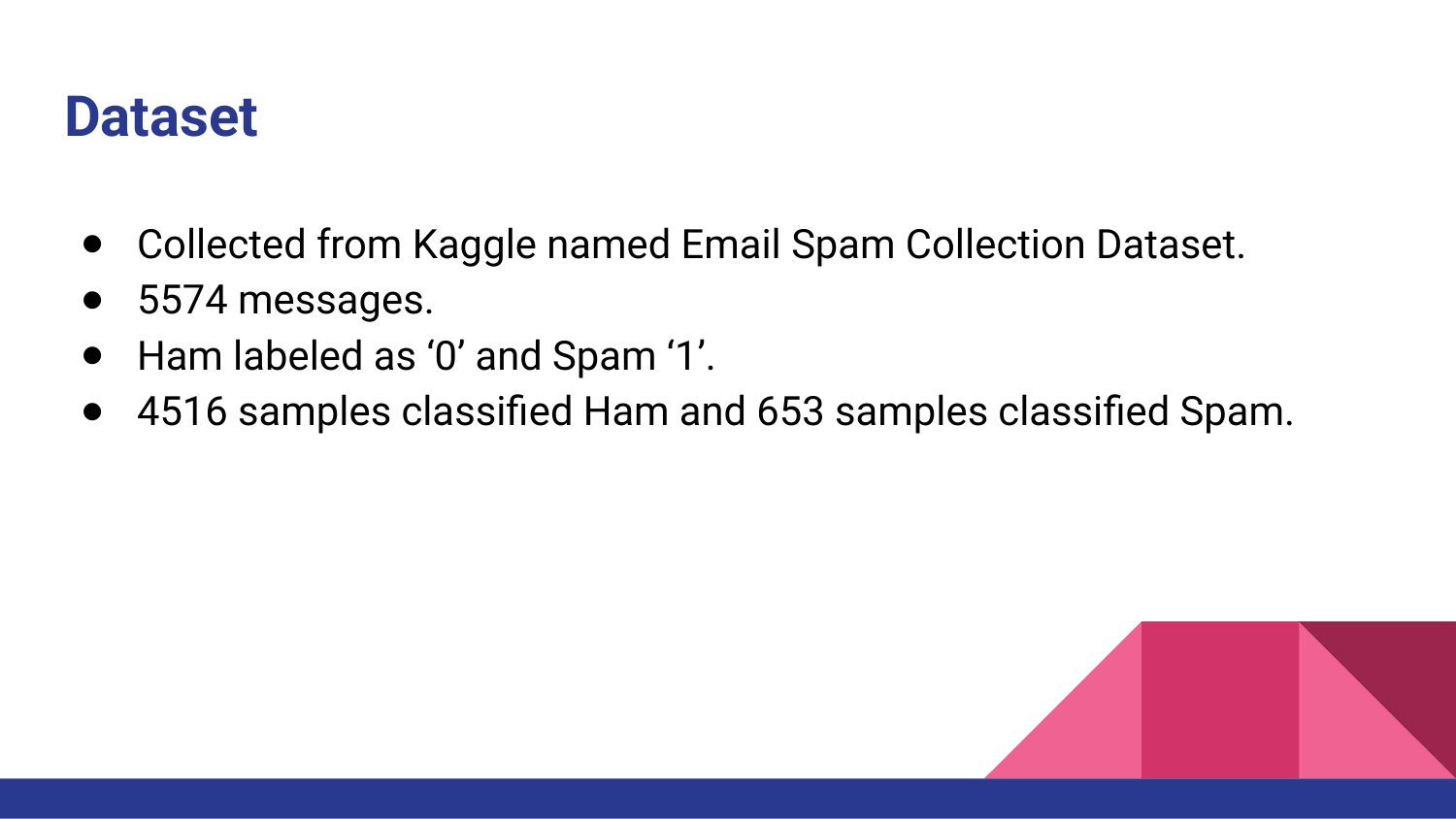

# Dataset
Collected from Kaggle named Email Spam Collection Dataset.
5574 messages.
Ham labeled as ‘0’ and Spam ‘1’.
4516 samples classified Ham and 653 samples classified Spam.